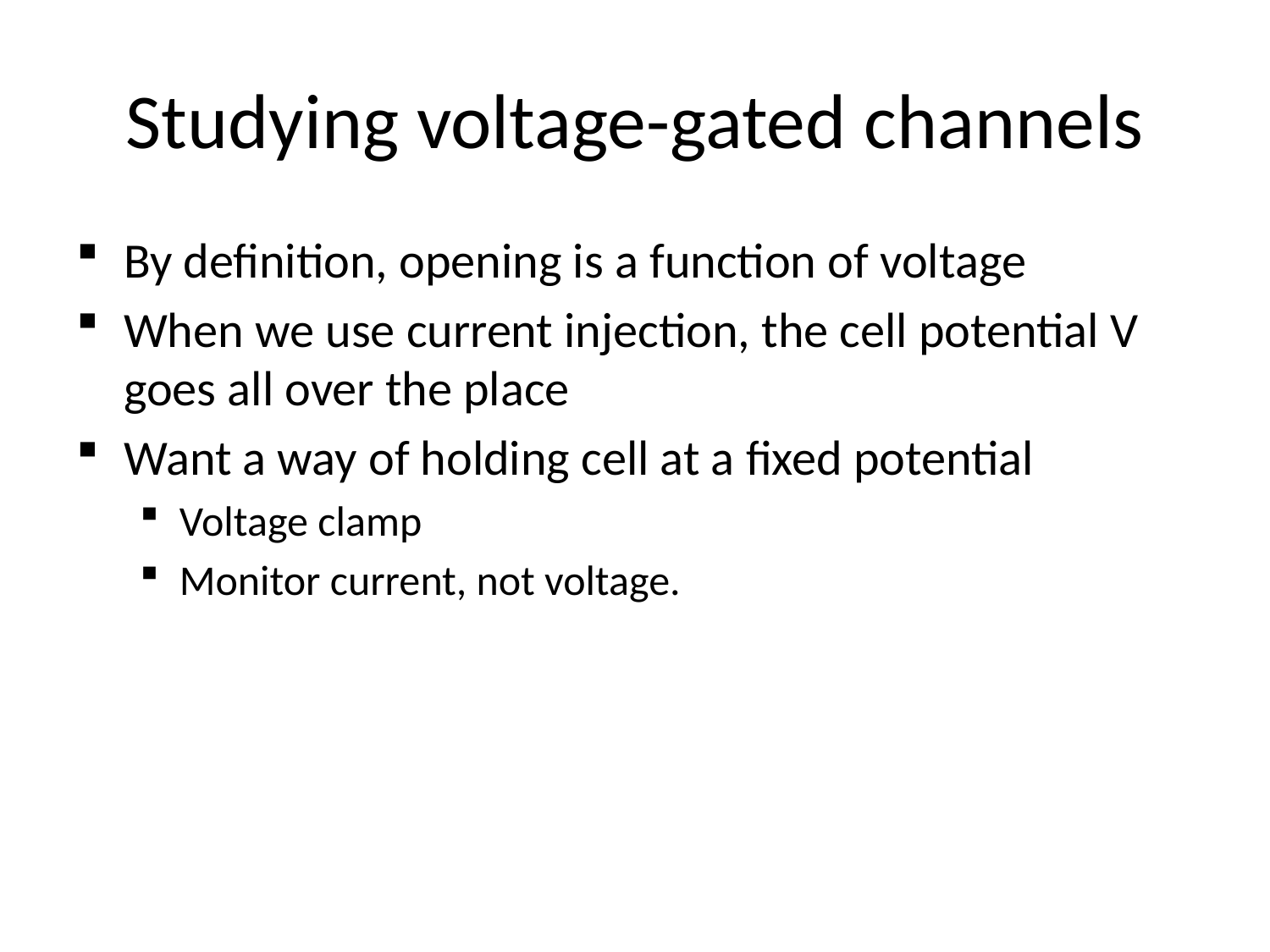

# Studying voltage-gated channels
By definition, opening is a function of voltage
When we use current injection, the cell potential V goes all over the place
Want a way of holding cell at a fixed potential
Voltage clamp
Monitor current, not voltage.